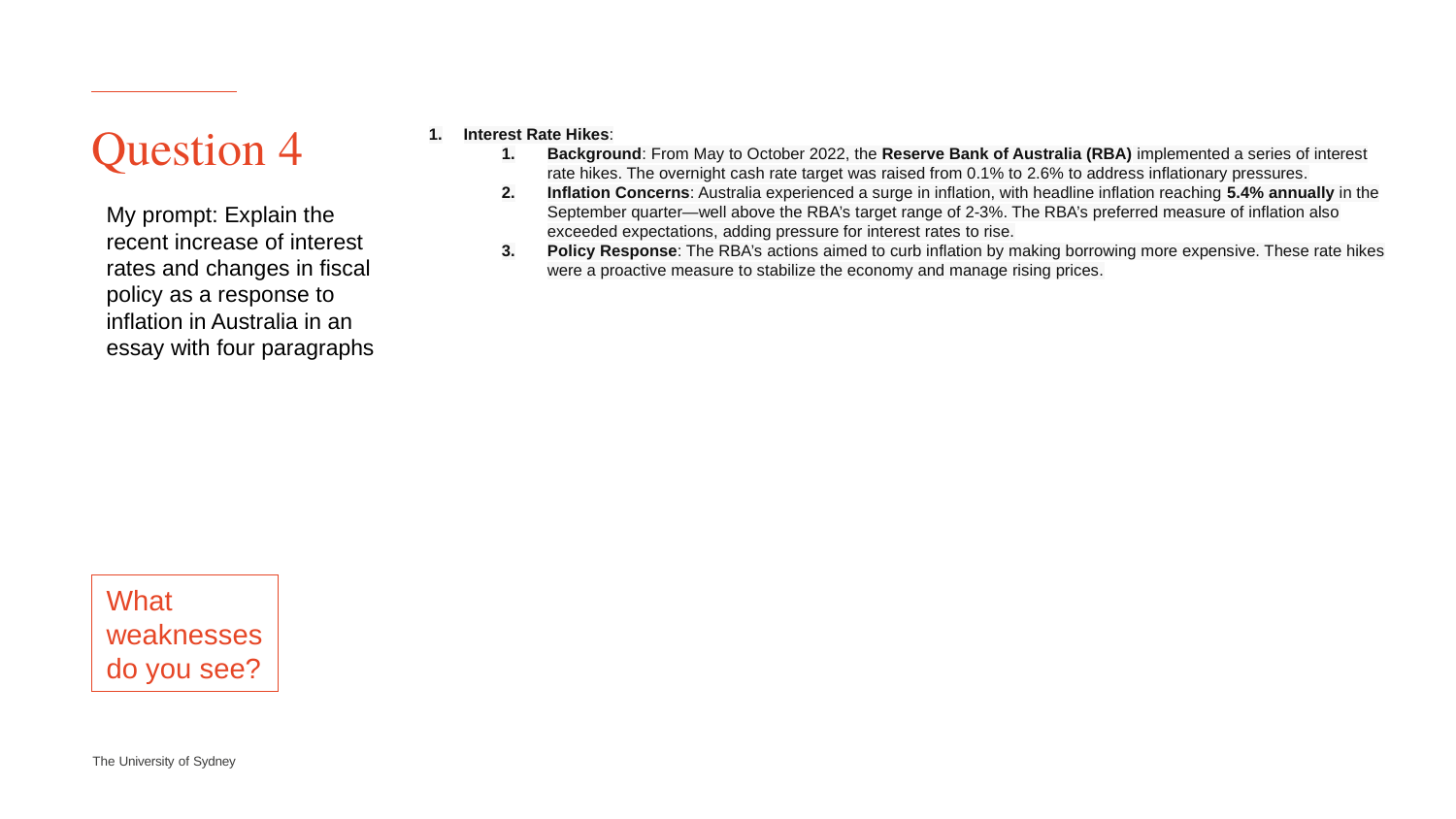

# Question 4
Interest Rate Hikes:
Background: From May to October 2022, the Reserve Bank of Australia (RBA) implemented a series of interest rate hikes. The overnight cash rate target was raised from 0.1% to 2.6% to address inflationary pressures.
Inflation Concerns: Australia experienced a surge in inflation, with headline inflation reaching 5.4% annually in the September quarter—well above the RBA’s target range of 2-3%. The RBA’s preferred measure of inflation also exceeded expectations, adding pressure for interest rates to rise.
Policy Response: The RBA’s actions aimed to curb inflation by making borrowing more expensive. These rate hikes were a proactive measure to stabilize the economy and manage rising prices.
My prompt: Explain the recent increase of interest rates and changes in fiscal policy as a response to inflation in Australia in an essay with four paragraphs
What weaknesses do you see?